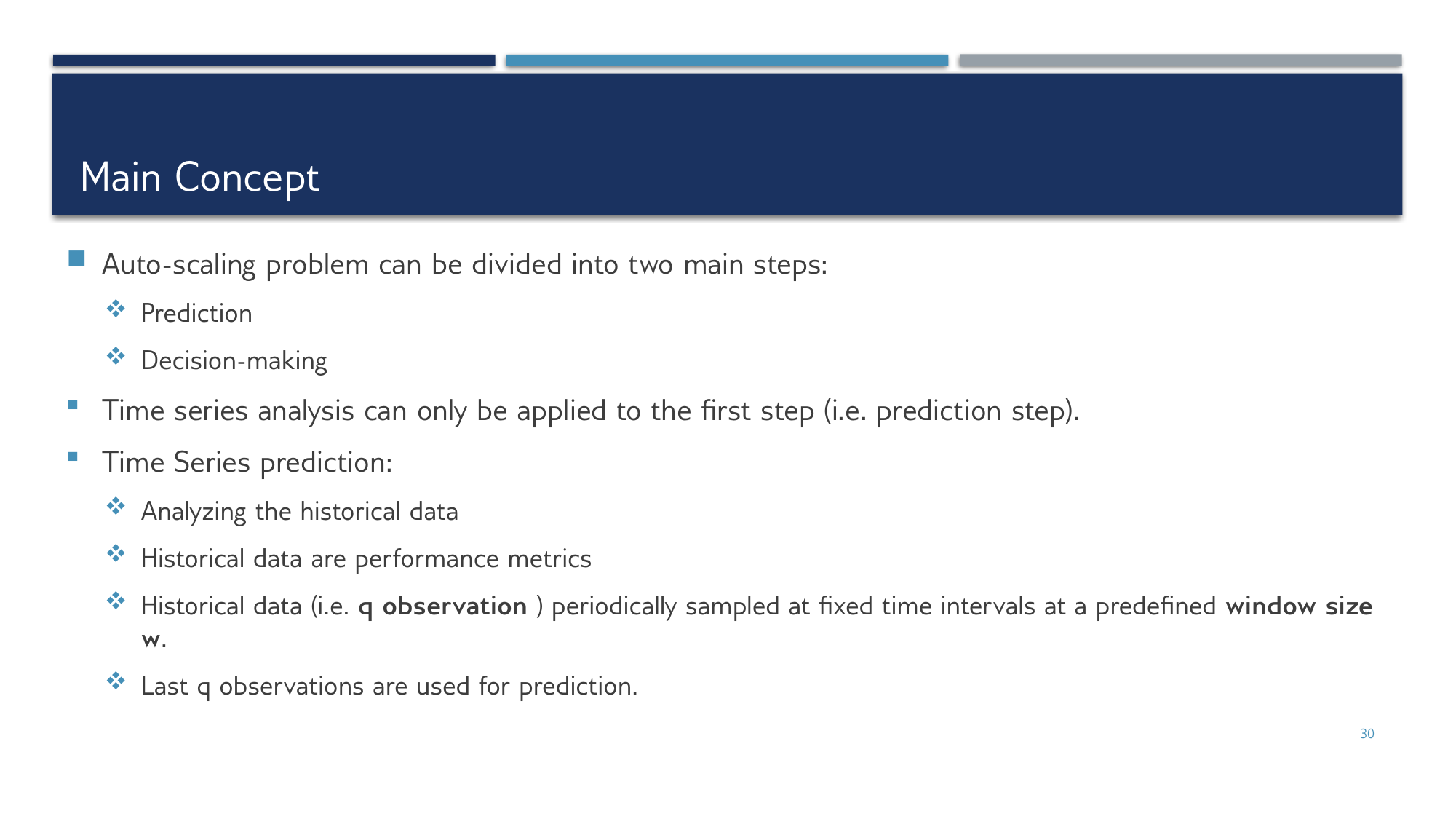

# Main Concept
Auto-scaling problem can be divided into two main steps:
Prediction
Decision-making
Time series analysis can only be applied to the first step (i.e. prediction step).
Time Series prediction:
Analyzing the historical data
Historical data are performance metrics
Historical data (i.e. q observation ) periodically sampled at fixed time intervals at a predefined window size w.
Last q observations are used for prediction.

30